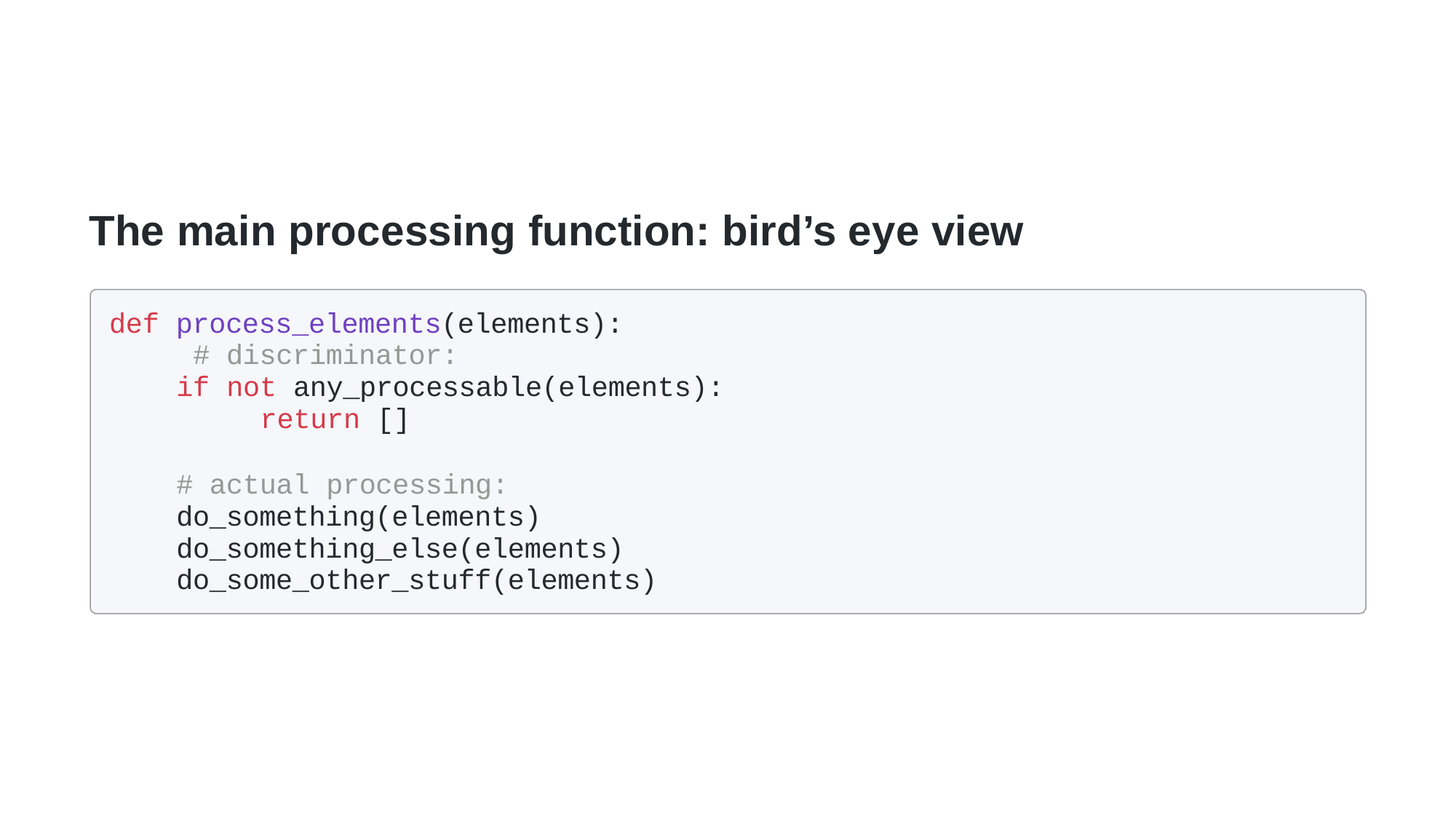

# The main processing function: bird’s eye view

def process_elements(elements):  # discriminator:
if not any_processable(elements):  return []

# actual processing:  do_something(elements)  do_something_else(elements)  do_some_other_stuff(elements)